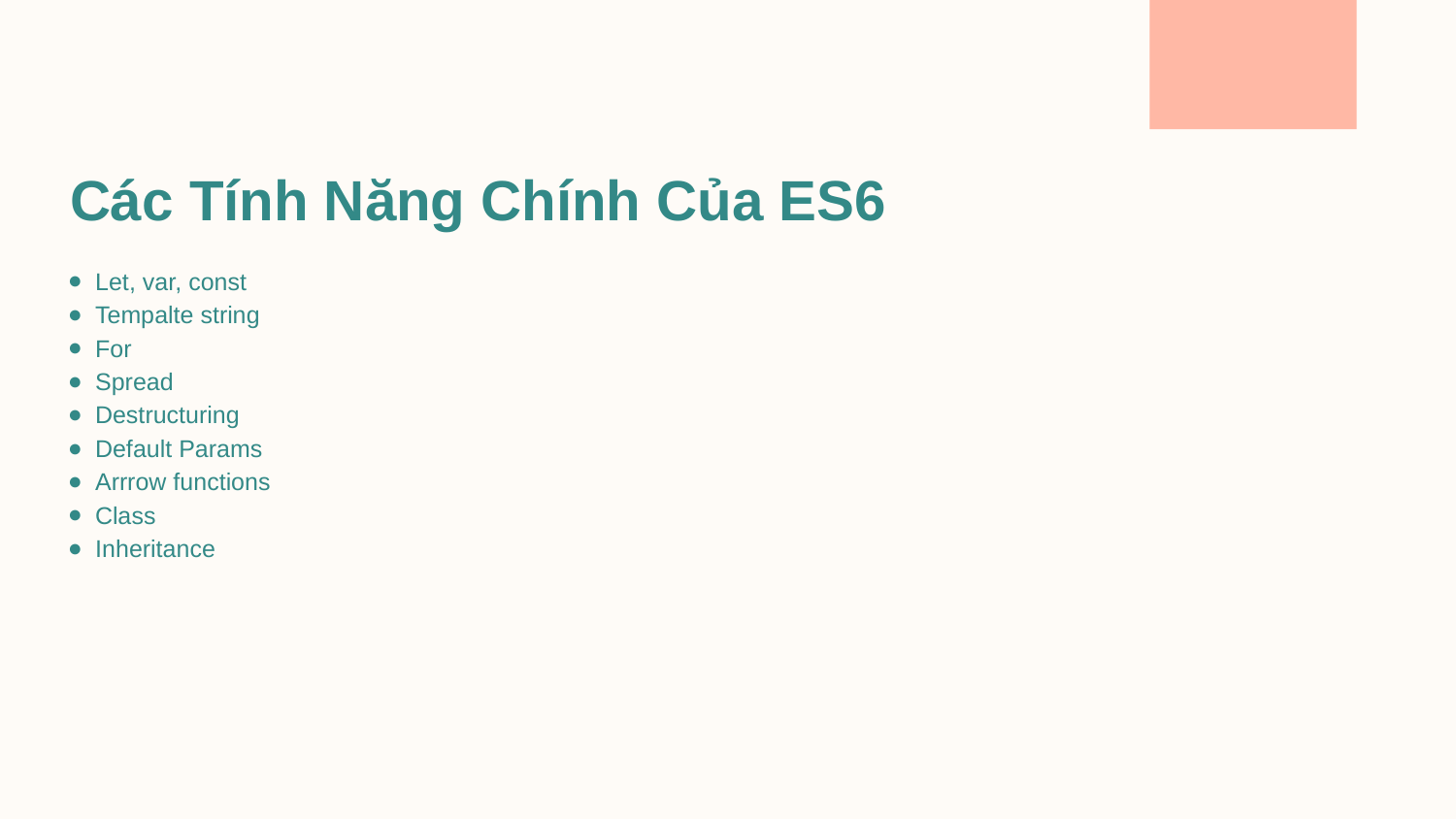

# Các Tính Năng Chính Của ES6
Let, var, const
Tempalte string
For
Spread
Destructuring
Default Params
Arrrow functions
Class
Inheritance